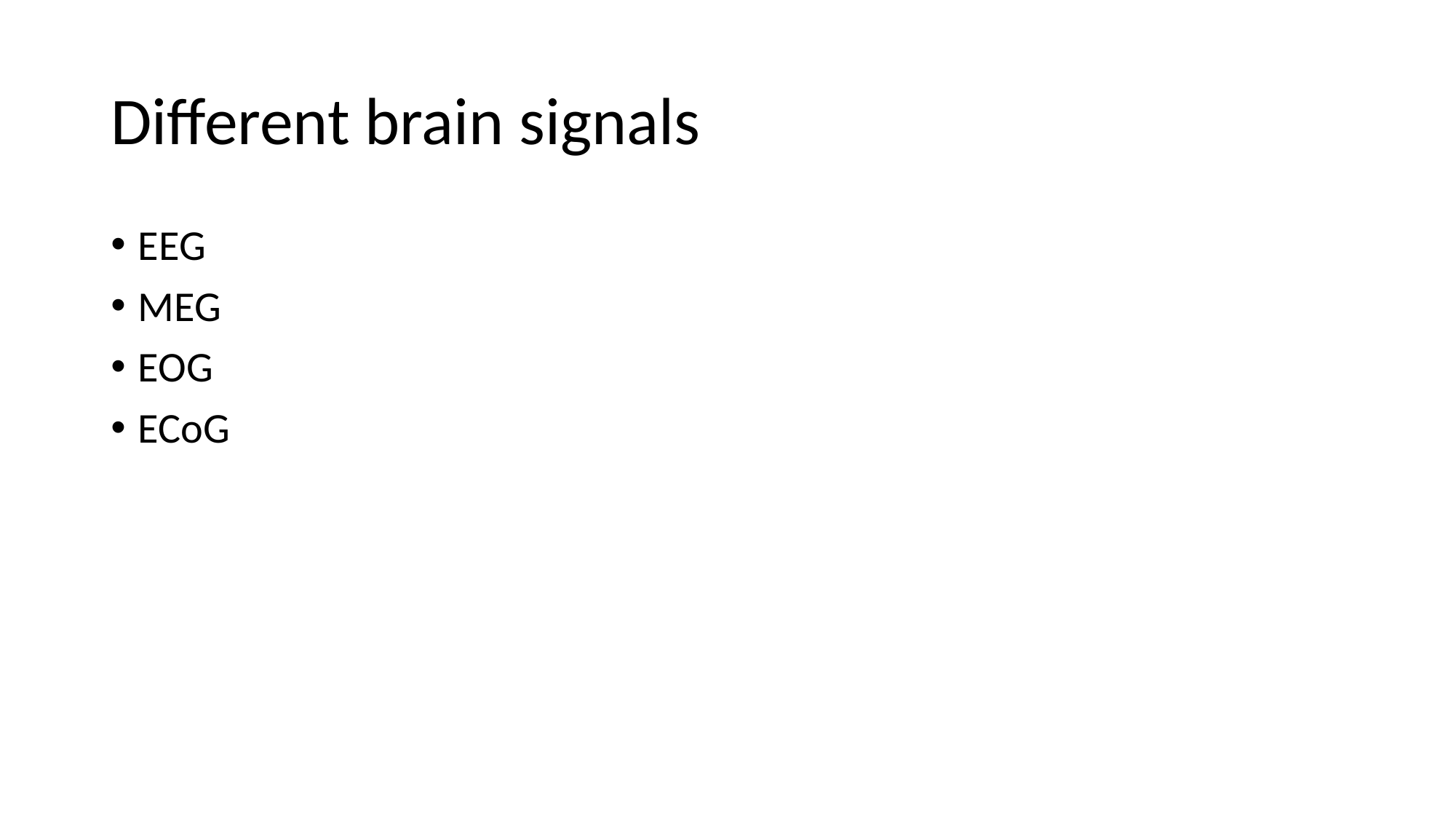

# Different brain signals
EEG
MEG
EOG
ECoG